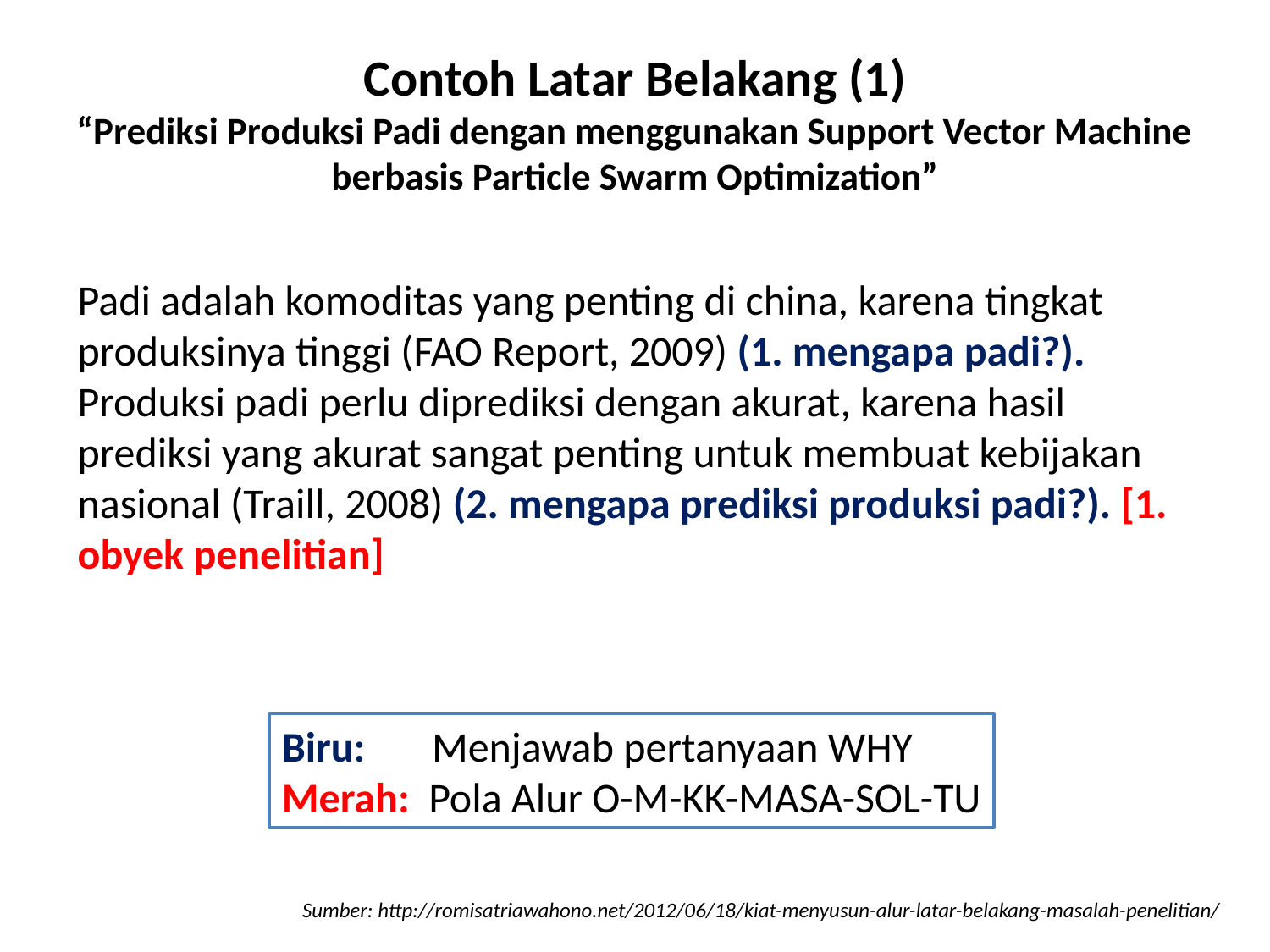

# Contoh Latar Belakang (1) “Prediksi Produksi Padi dengan menggunakan Support Vector Machine berbasis Particle Swarm Optimization”
Padi adalah komoditas yang penting di china, karena tingkat produksinya tinggi (FAO Report, 2009) (1. mengapa padi?). Produksi padi perlu diprediksi dengan akurat, karena hasil prediksi yang akurat sangat penting untuk membuat kebijakan nasional (Traill, 2008) (2. mengapa prediksi produksi padi?). [1. obyek penelitian]
Biru:       Menjawab pertanyaan WHY
Merah:  Pola Alur O-M-KK-MASA-SOL-TU
Sumber: http://romisatriawahono.net/2012/06/18/kiat-menyusun-alur-latar-belakang-masalah-penelitian/